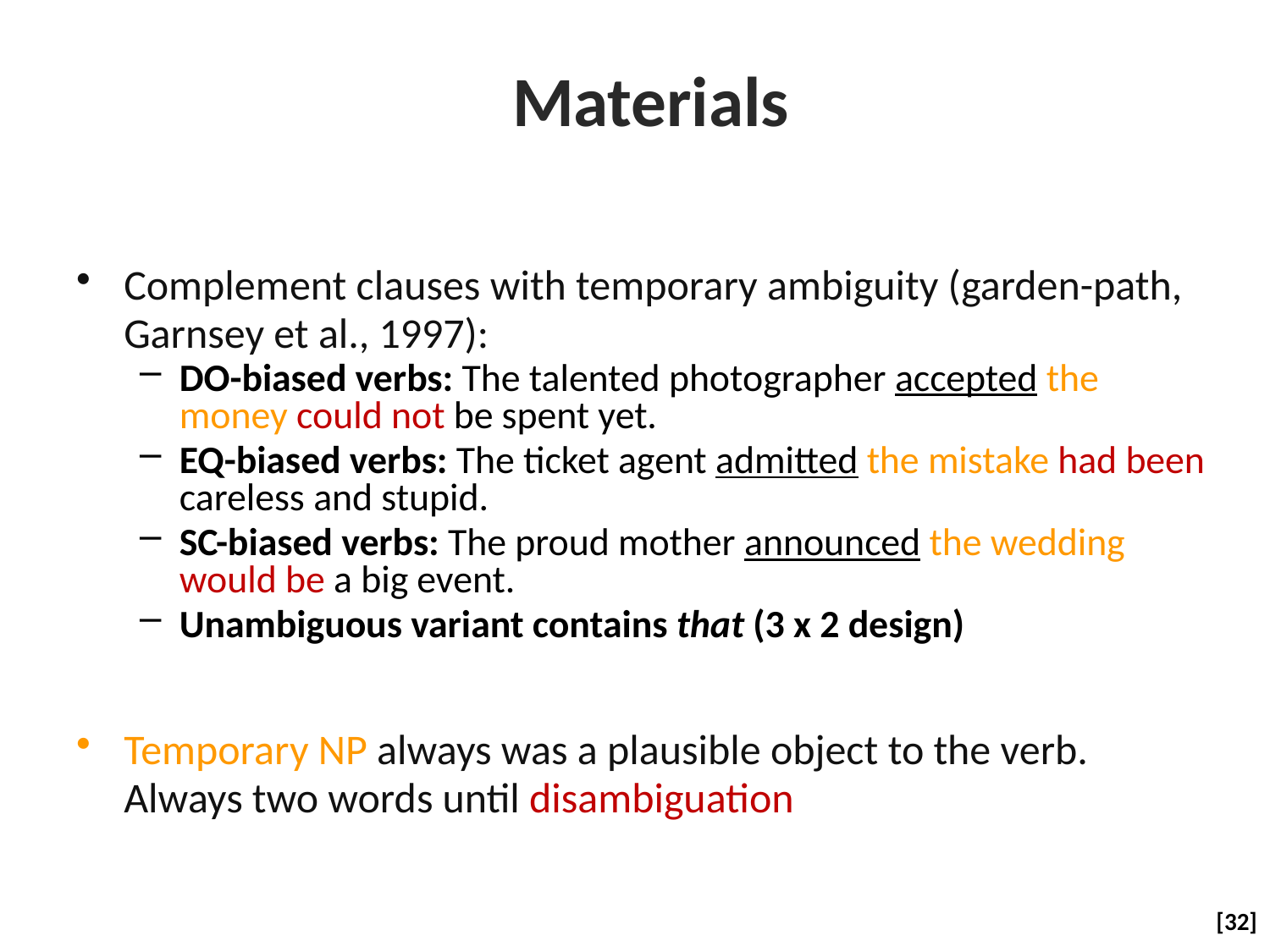

# Materials
Complement clauses with temporary ambiguity (garden-path, Garnsey et al., 1997):
DO-biased verbs: The talented photographer accepted the money could not be spent yet.
EQ-biased verbs: The ticket agent admitted the mistake had been careless and stupid.
SC-biased verbs: The proud mother announced the wedding would be a big event.
Unambiguous variant contains that (3 x 2 design)

Temporary NP always was a plausible object to the verb. Always two words until disambiguation

 [32]